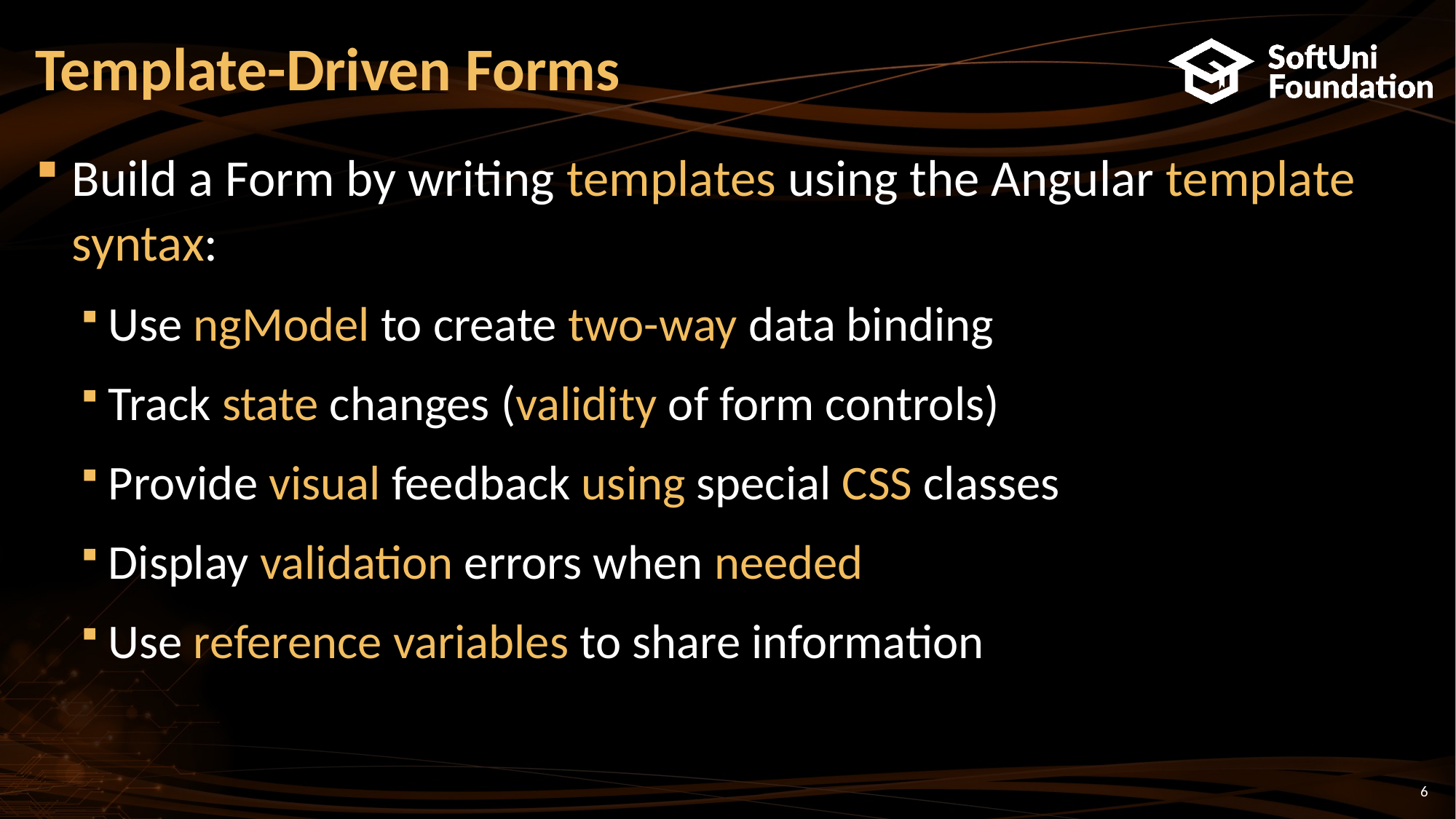

# Template-Driven Forms
Build a Form by writing templates using the Angular template syntax:
Use ngModel to create two-way data binding
Track state changes (validity of form controls)
Provide visual feedback using special CSS classes
Display validation errors when needed
Use reference variables to share information
6